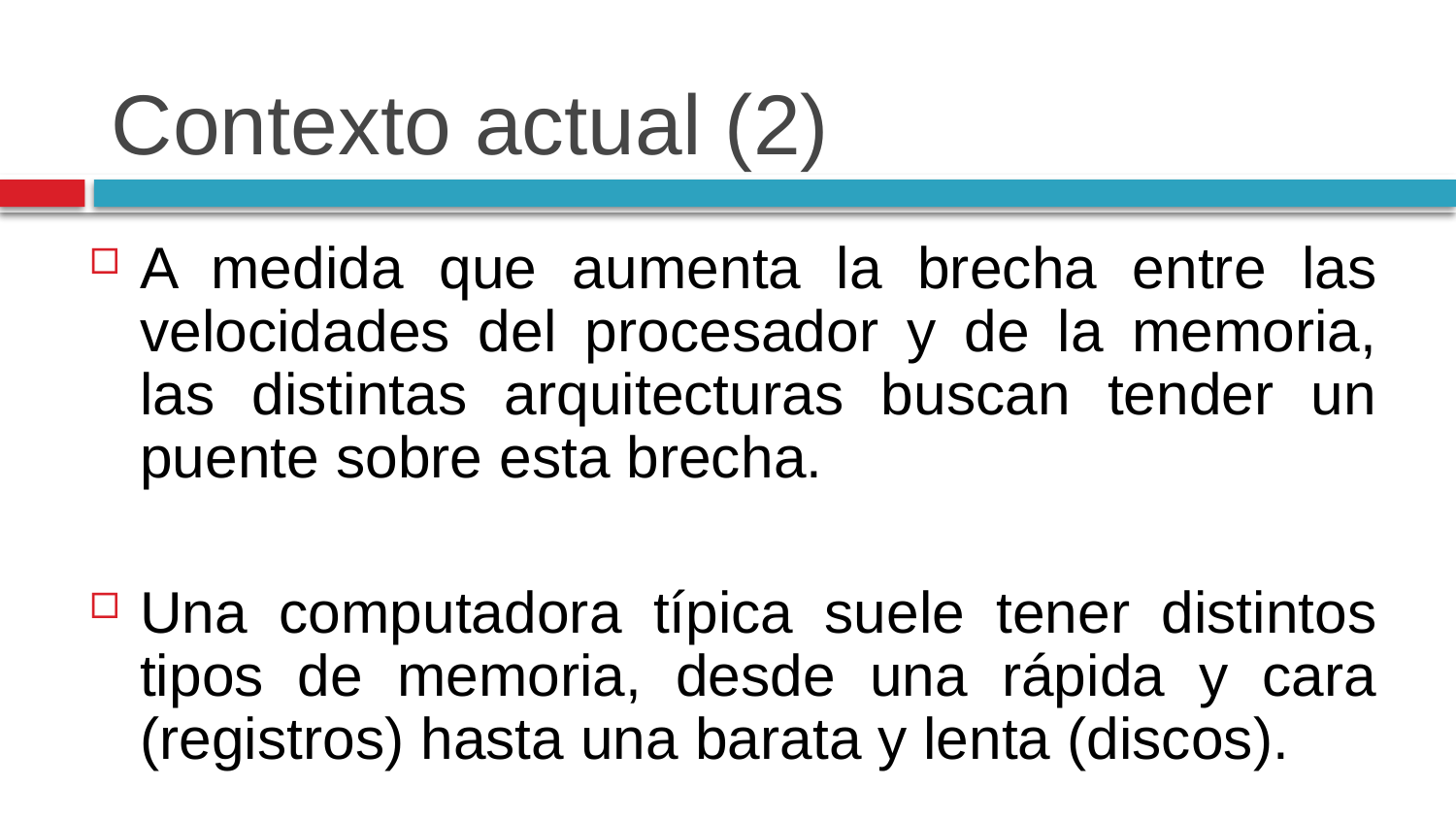

# Contexto actual (2)
A medida que aumenta la brecha entre las velocidades del procesador y de la memoria, las distintas arquitecturas buscan tender un puente sobre esta brecha.

Una computadora típica suele tener distintos tipos de memoria, desde una rápida y cara (registros) hasta una barata y lenta (discos).